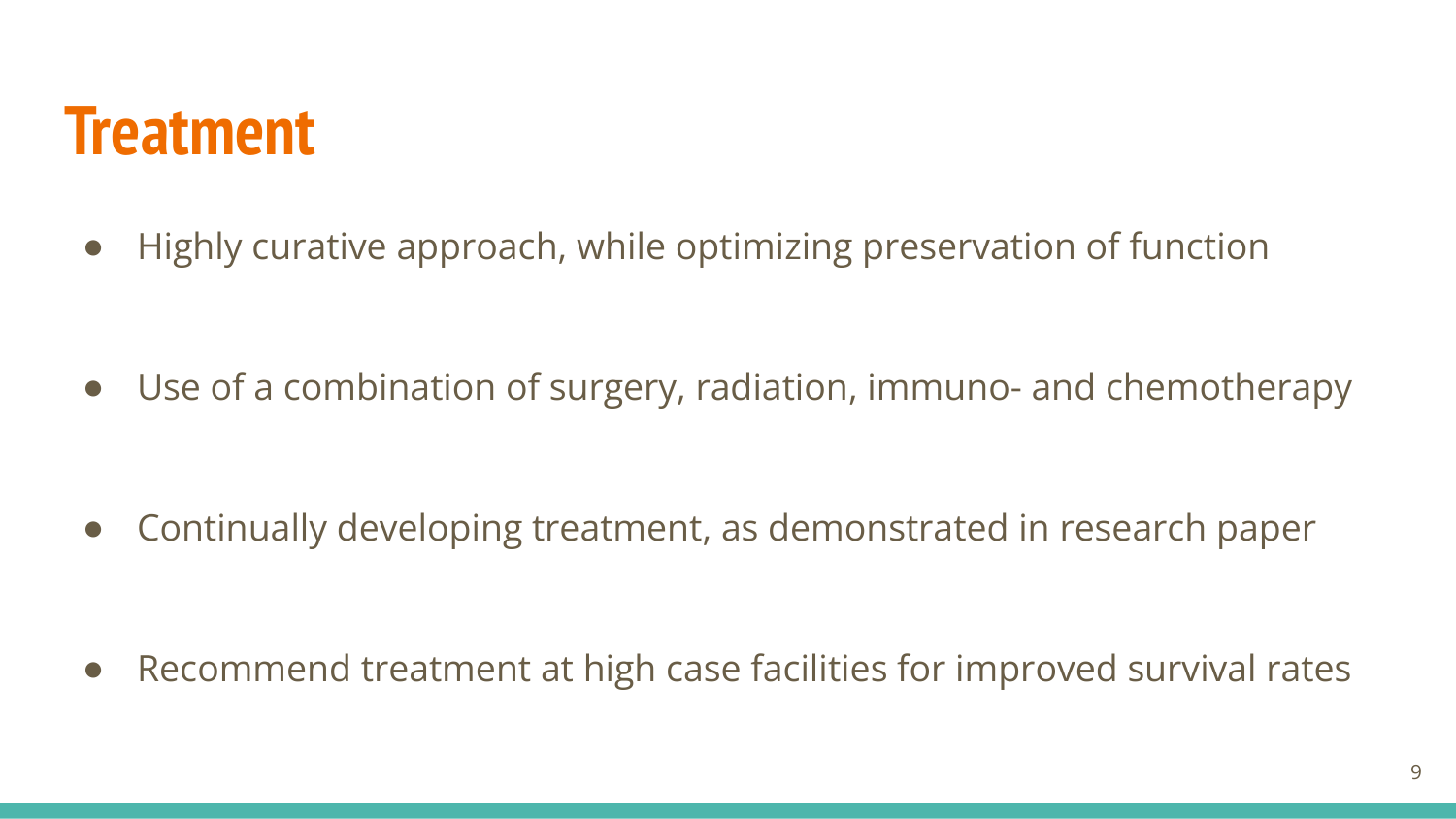

# Treatment
Highly curative approach, while optimizing preservation of function

Use of a combination of surgery, radiation, immuno- and chemotherapy

Continually developing treatment, as demonstrated in research paper

Recommend treatment at high case facilities for improved survival rates
9